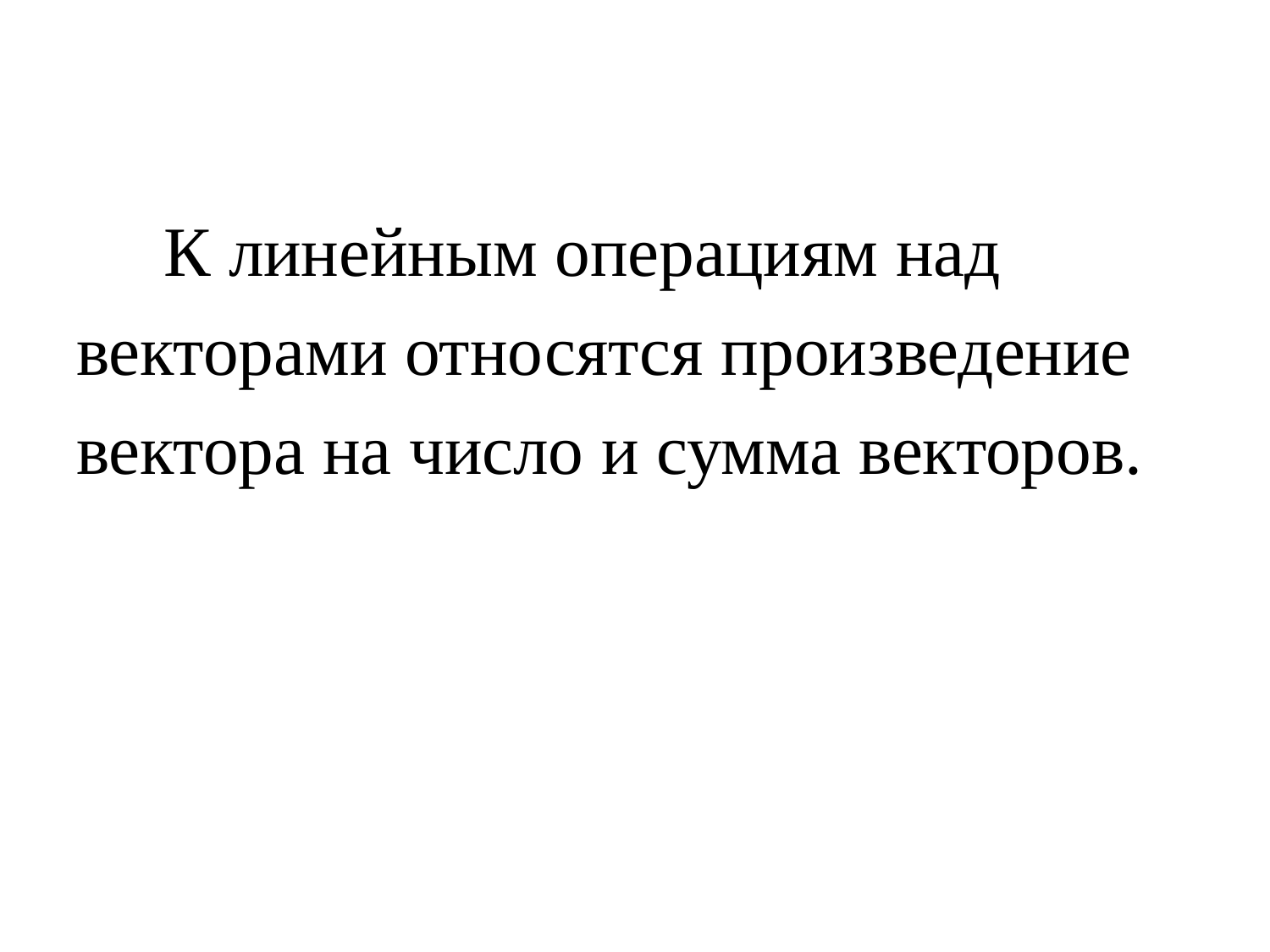

К линейным операциям над
векторами относятся произведение
вектора на число и сумма векторов.